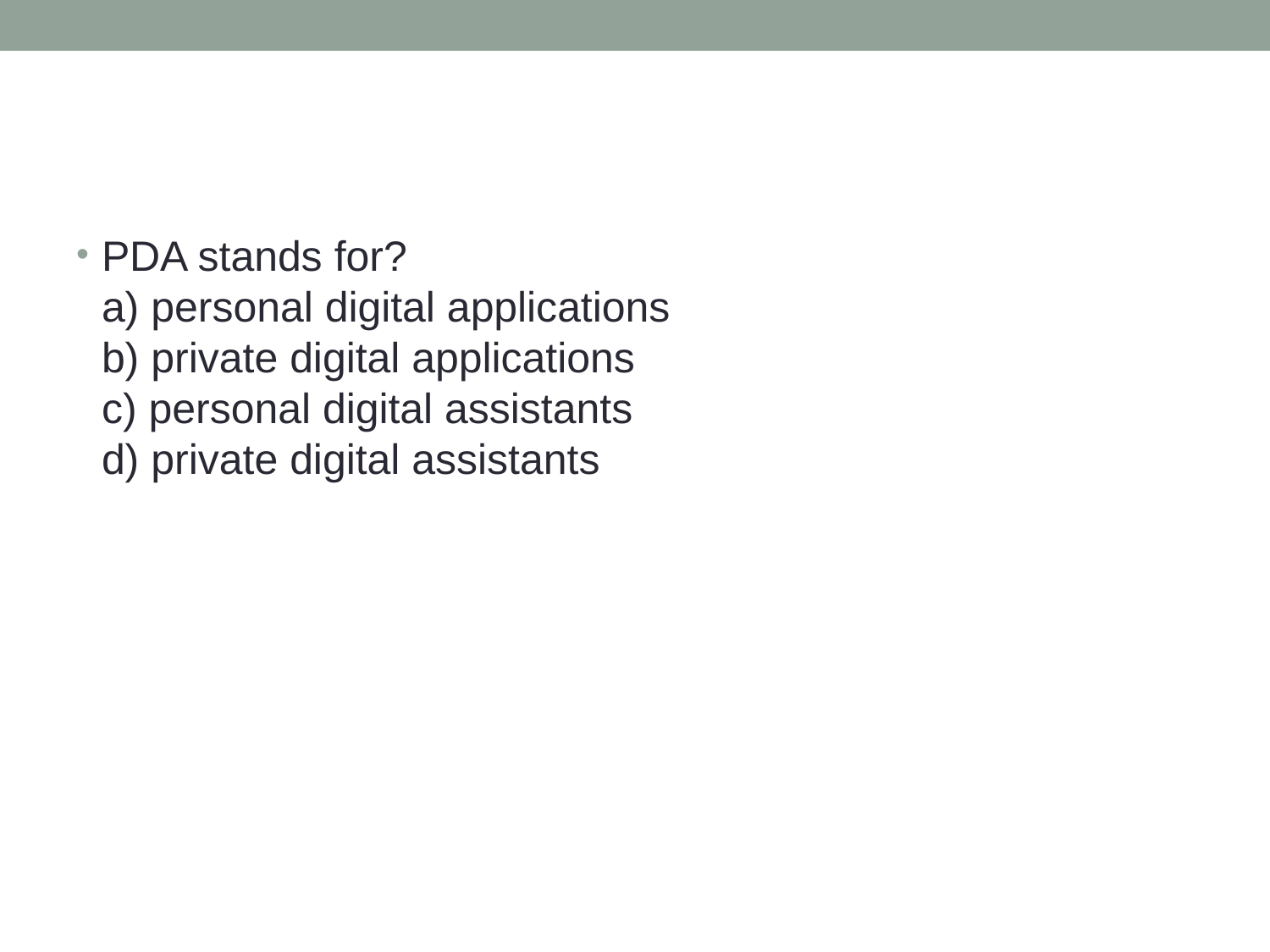

#
PDA stands for?
a) personal digital applications
b) private digital applications
c) personal digital assistants
d) private digital assistants